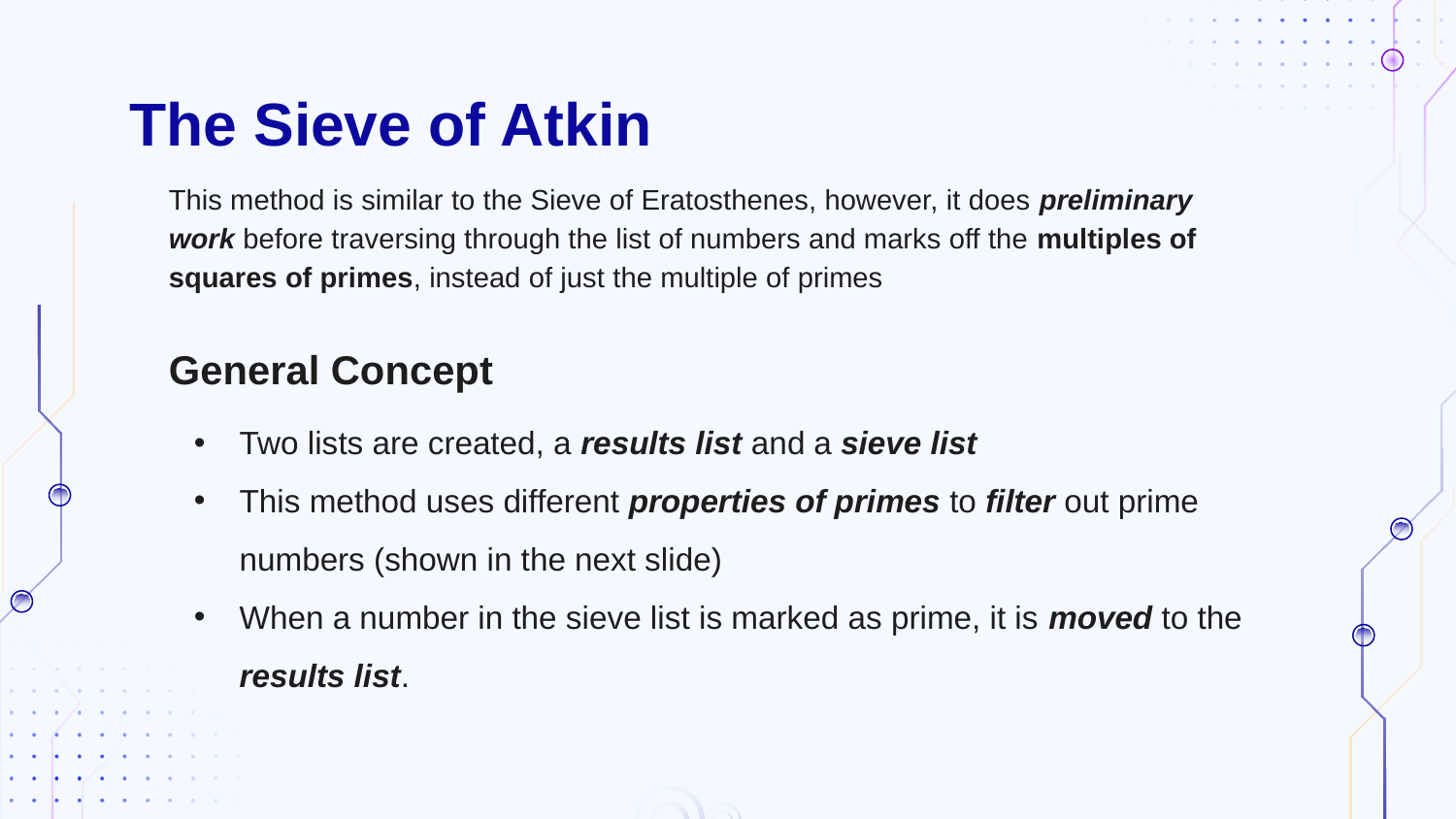

# The Sieve of Atkin
This method is similar to the Sieve of Eratosthenes, however, it does preliminary work before traversing through the list of numbers and marks off the multiples of squares of primes, instead of just the multiple of primes
General Concept
Two lists are created, a results list and a sieve list
This method uses different properties of primes to filter out prime numbers (shown in the next slide)
When a number in the sieve list is marked as prime, it is moved to the results list.